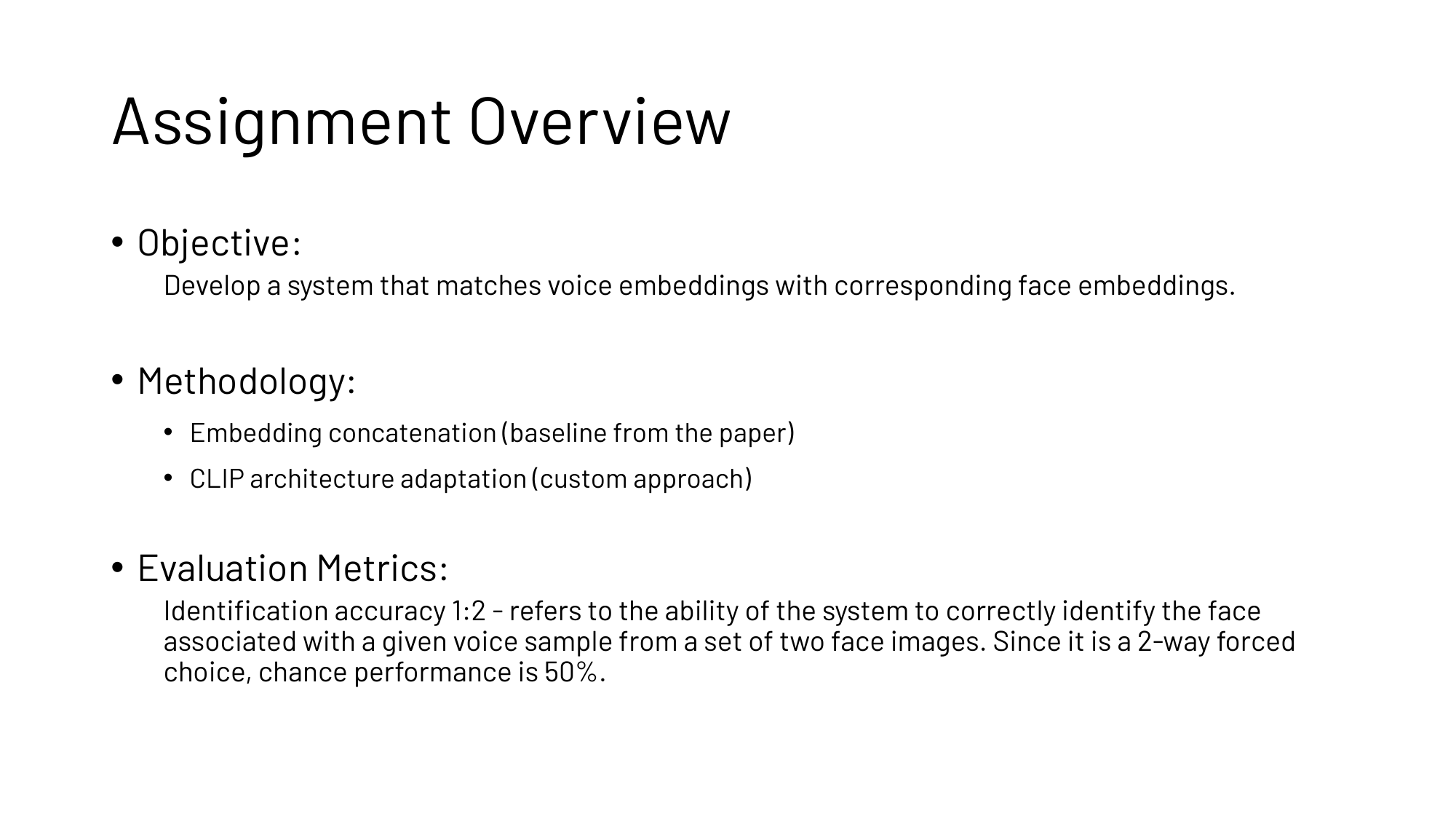

# Assignment Overview
Objective:
Develop a system that matches voice embeddings with corresponding face embeddings.

Methodology:
Embedding concatenation (baseline from the paper)
CLIP architecture adaptation (custom approach)

Evaluation Metrics:
Identification accuracy 1:2 - refers to the ability of the system to correctly identify the face associated with a given voice sample from a set of two face images. Since it is a 2-way forced choice, chance performance is 50%.